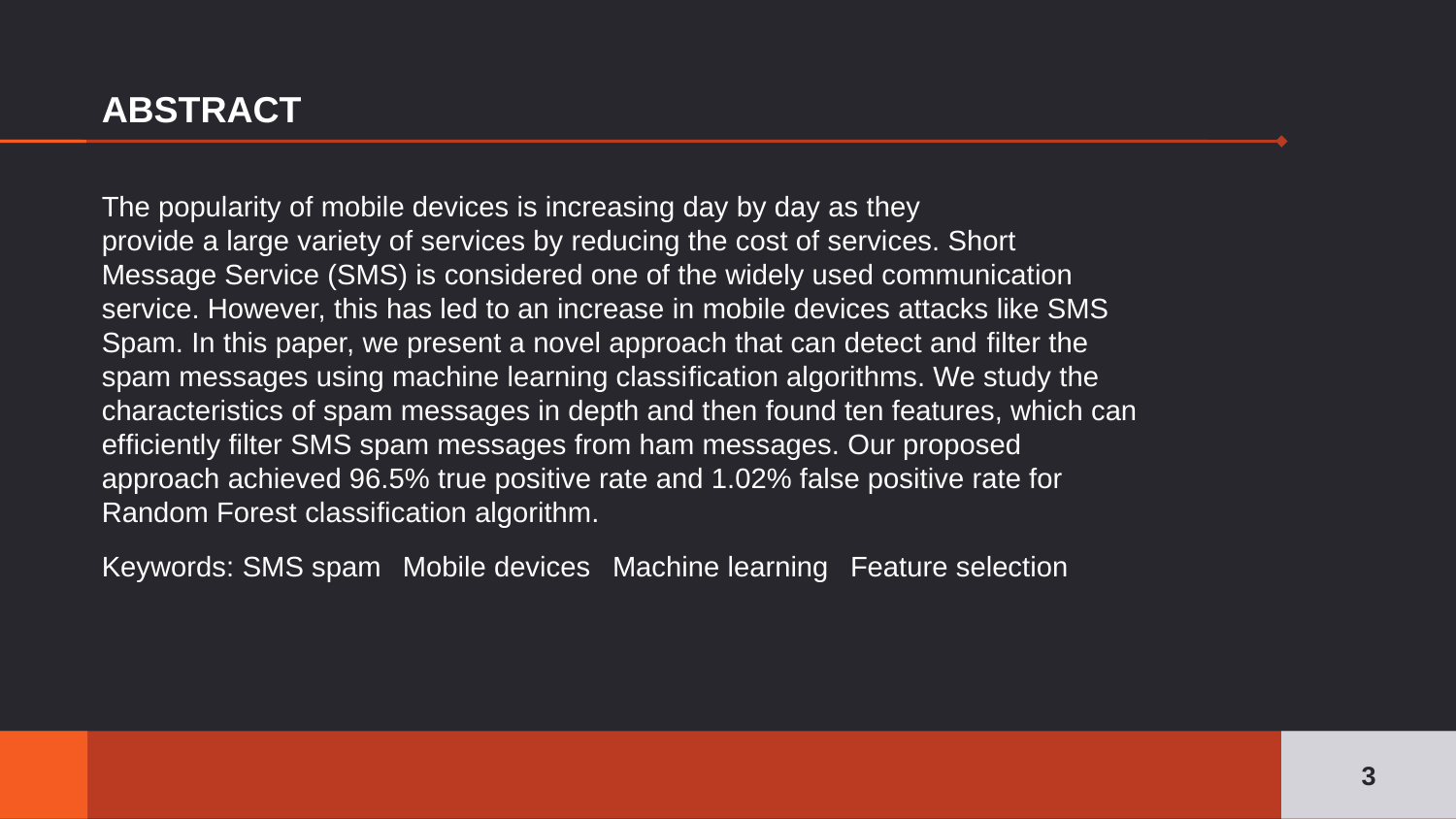

ABSTRACT
The popularity of mobile devices is increasing day by day as they
provide a large variety of services by reducing the cost of services. Short
Message Service (SMS) is considered one of the widely used communication
service. However, this has led to an increase in mobile devices attacks like SMS
Spam. In this paper, we present a novel approach that can detect and filter the
spam messages using machine learning classification algorithms. We study the
characteristics of spam messages in depth and then found ten features, which can
efficiently filter SMS spam messages from ham messages. Our proposed
approach achieved 96.5% true positive rate and 1.02% false positive rate for
Random Forest classification algorithm.
Keywords: SMS spam  Mobile devices  Machine learning  Feature selection

3